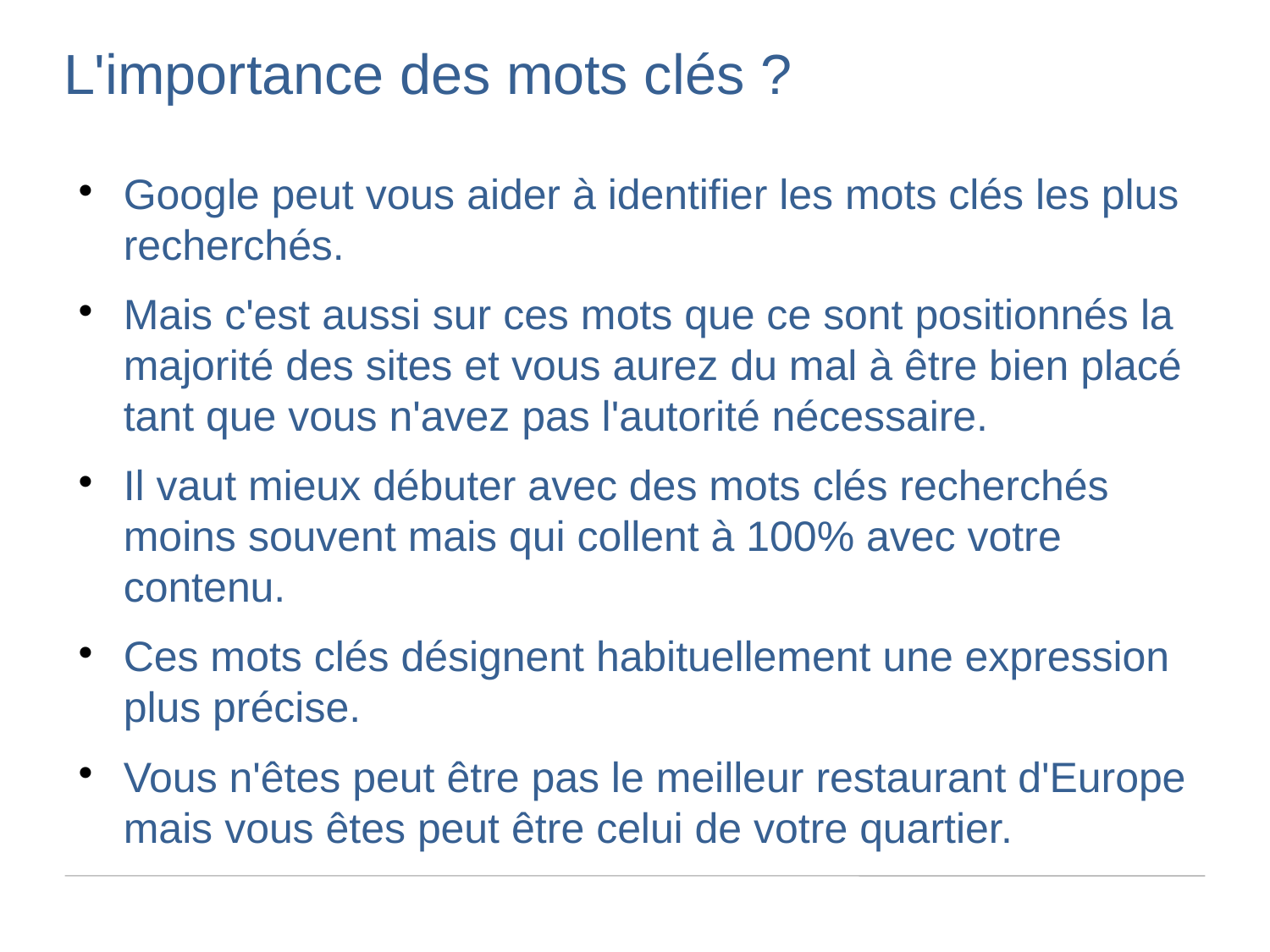

L'importance des mots clés ?
Google peut vous aider à identifier les mots clés les plus recherchés.
Mais c'est aussi sur ces mots que ce sont positionnés la majorité des sites et vous aurez du mal à être bien placé tant que vous n'avez pas l'autorité nécessaire.
Il vaut mieux débuter avec des mots clés recherchés moins souvent mais qui collent à 100% avec votre contenu.
Ces mots clés désignent habituellement une expression plus précise.
Vous n'êtes peut être pas le meilleur restaurant d'Europe mais vous êtes peut être celui de votre quartier.